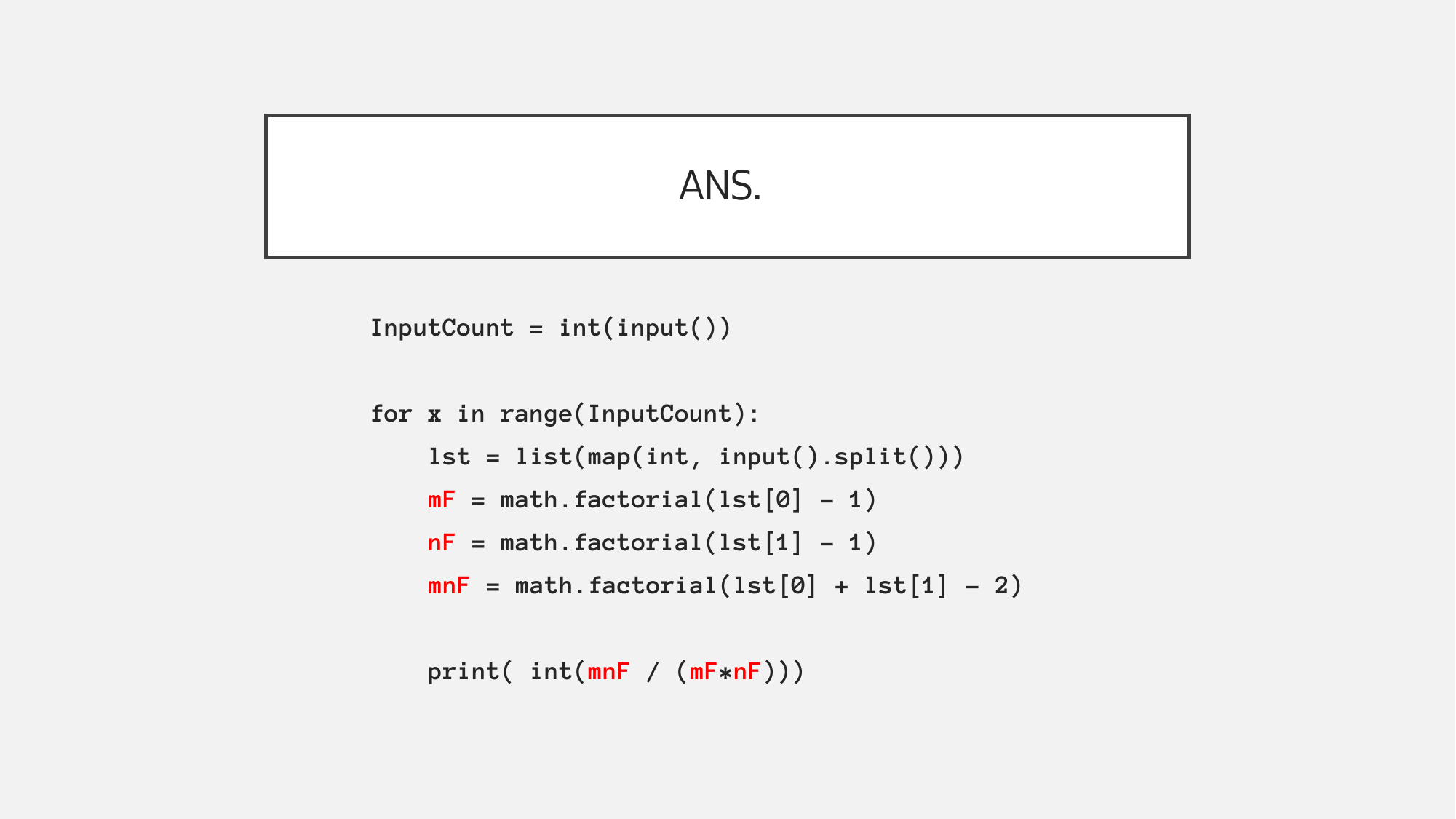

# ANS.
InputCount = int(input())

for x in range(InputCount):
    lst = list(map(int, input().split()))
    mF = math.factorial(lst[0] - 1)
    nF = math.factorial(lst[1] - 1)
    mnF = math.factorial(lst[0] + lst[1] - 2)

    print( int(mnF / (mF*nF)))